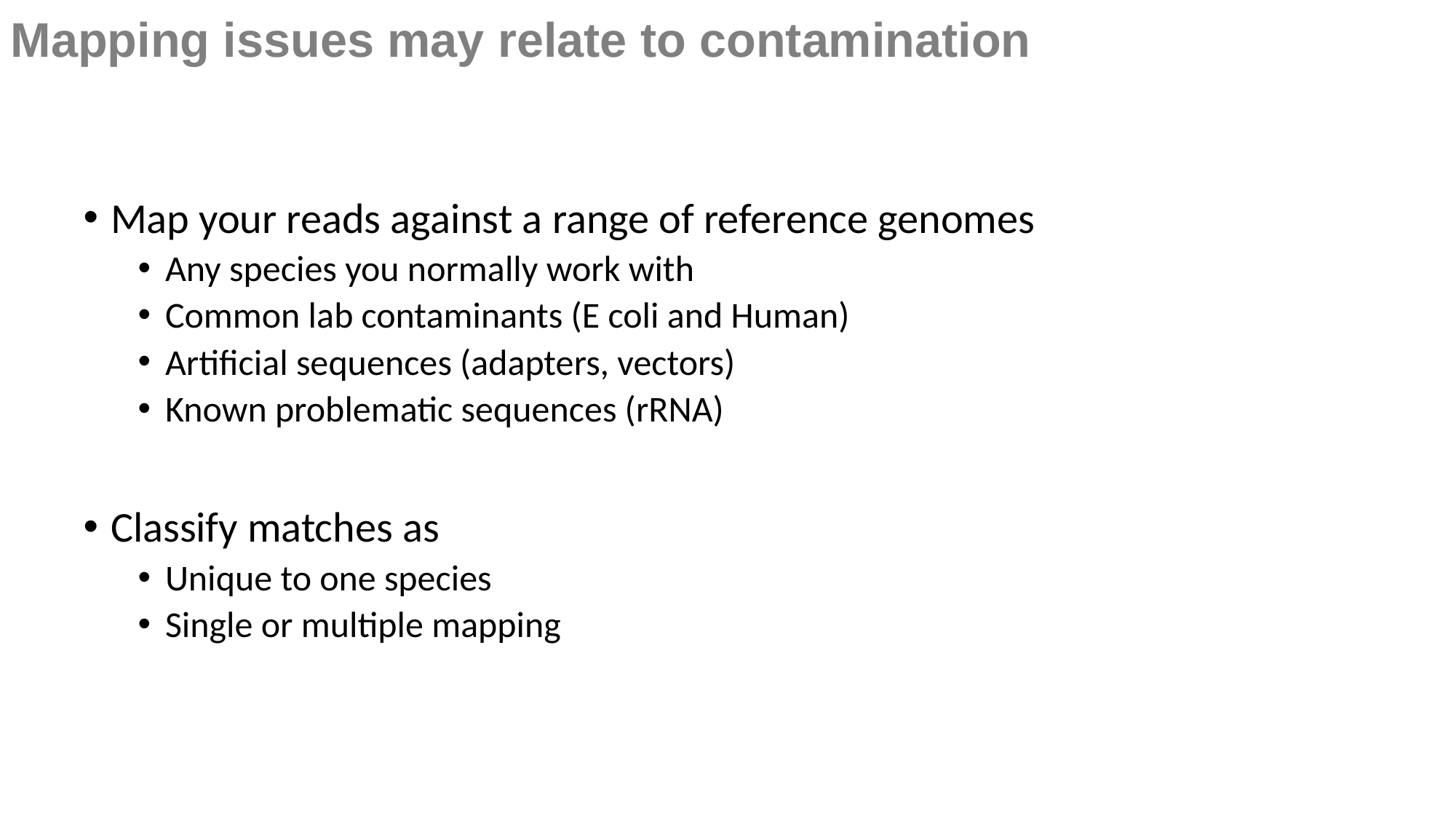

Mapping issues may relate to contamination
Map your reads against a range of reference genomes
Any species you normally work with
Common lab contaminants (E coli and Human)
Artificial sequences (adapters, vectors)
Known problematic sequences (rRNA)

Classify matches as
Unique to one species
Single or multiple mapping